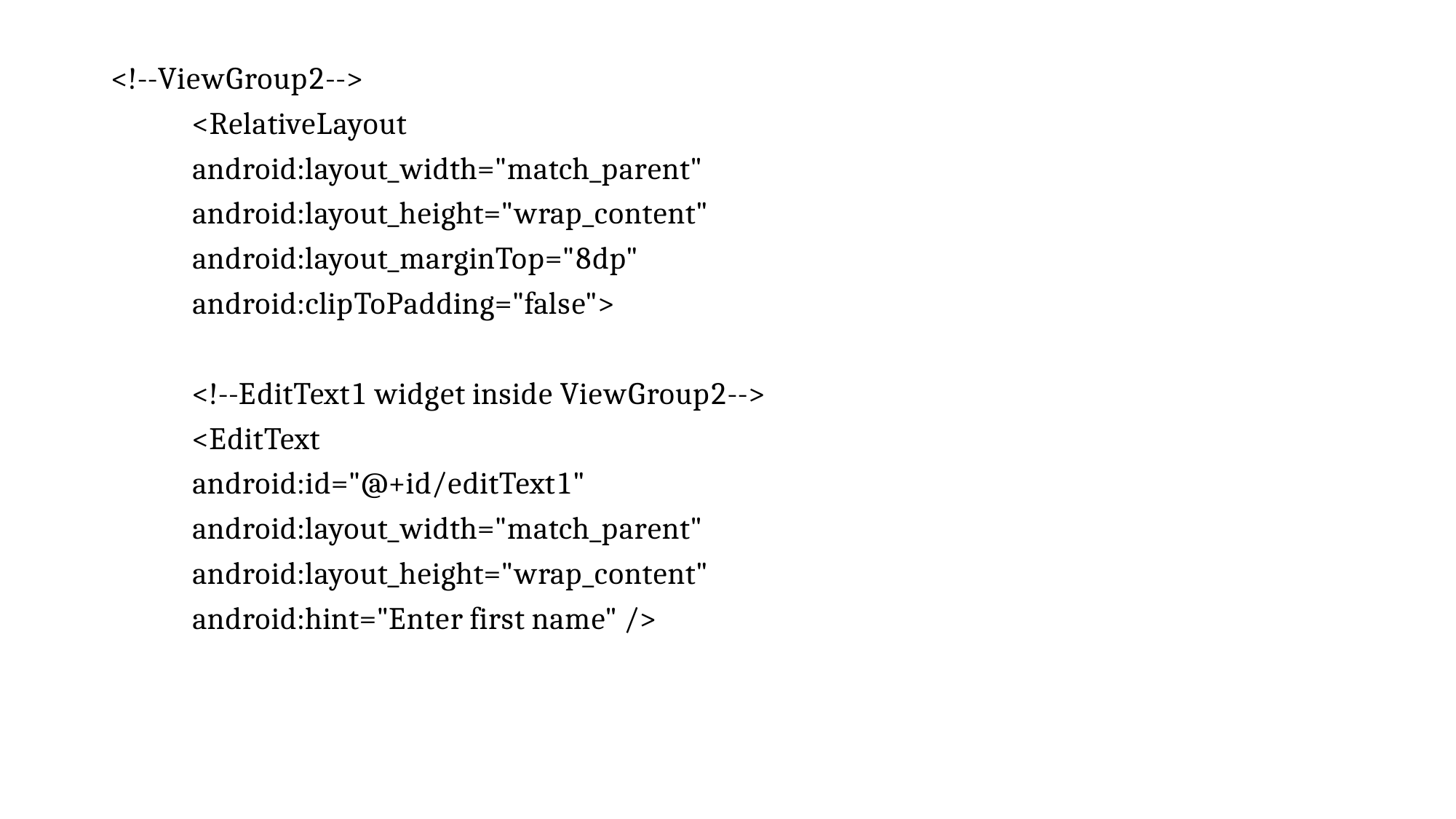

<!--ViewGroup2-->
	<RelativeLayout
		android:layout_width="match_parent"
		android:layout_height="wrap_content"
		android:layout_marginTop="8dp"
		android:clipToPadding="false">

		<!--EditText1 widget inside ViewGroup2-->
		<EditText
			android:id="@+id/editText1"
			android:layout_width="match_parent"
			android:layout_height="wrap_content"
			android:hint="Enter first name" />